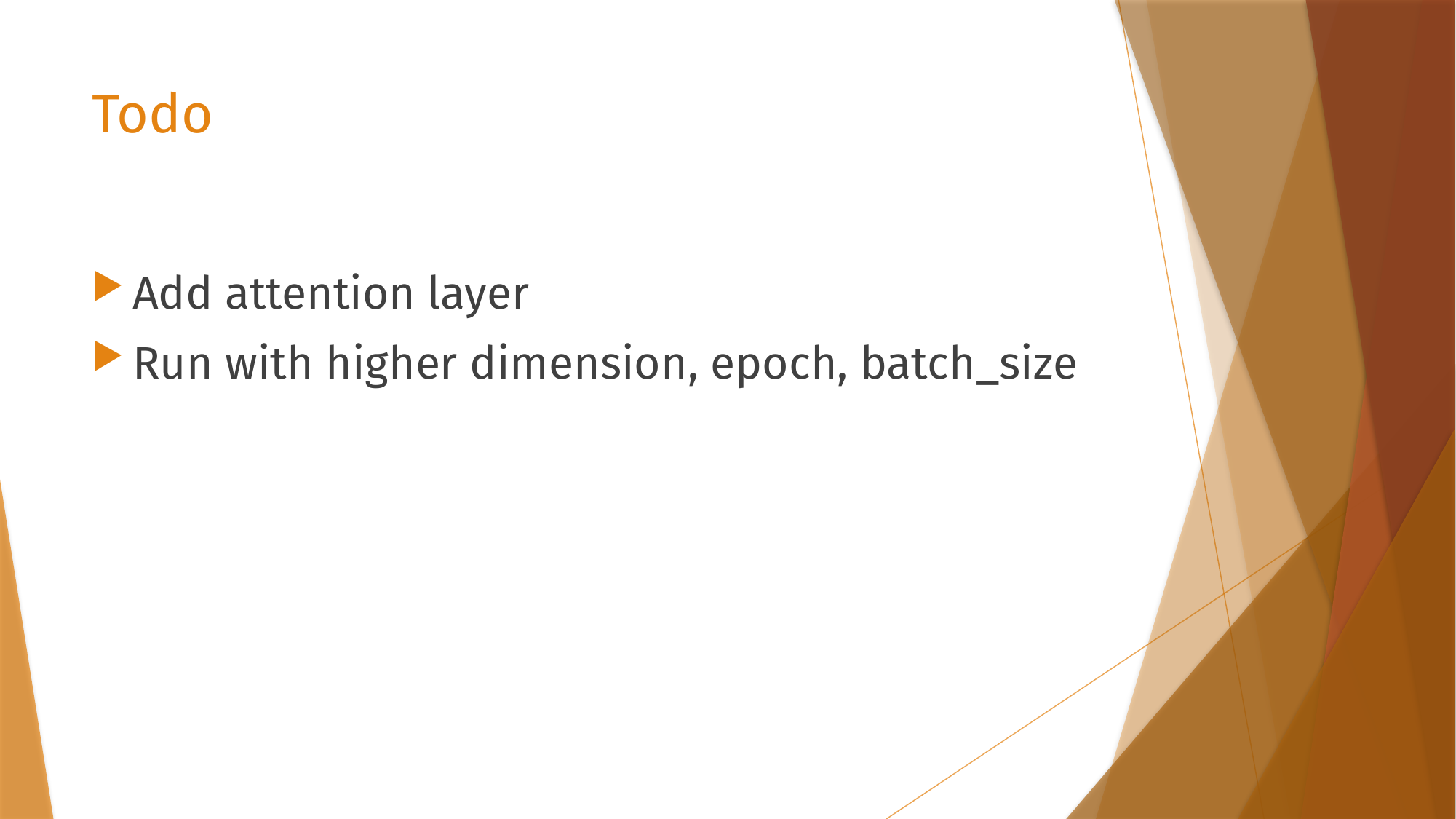

# Todo
Add attention layer
Run with higher dimension, epoch, batch_size